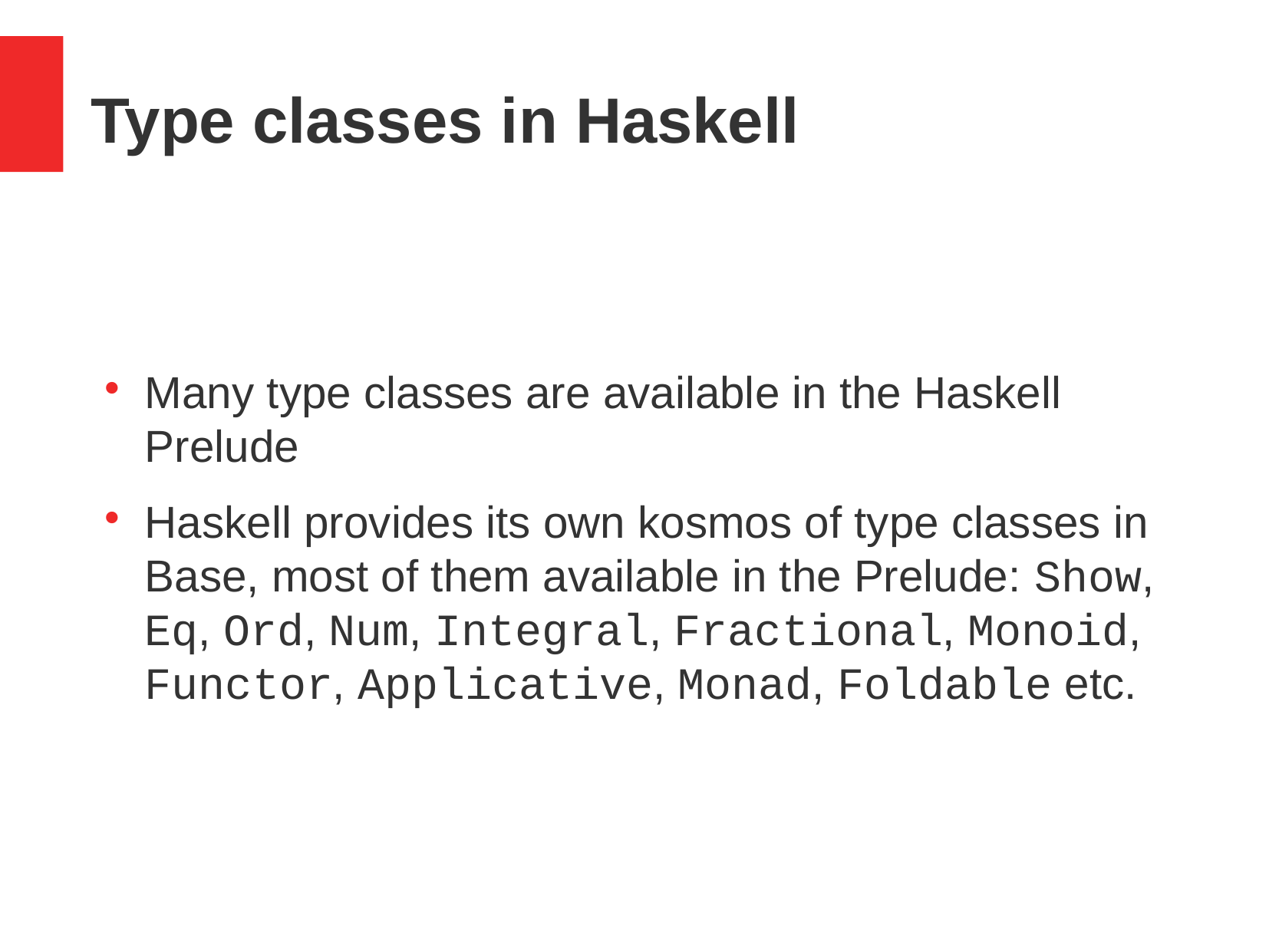

Type classes in Haskell

Many type classes are available in the Haskell Prelude
Haskell provides its own kosmos of type classes in Base, most of them available in the Prelude: Show, Eq, Ord, Num, Integral, Fractional, Monoid, Functor, Applicative, Monad, Foldable etc.